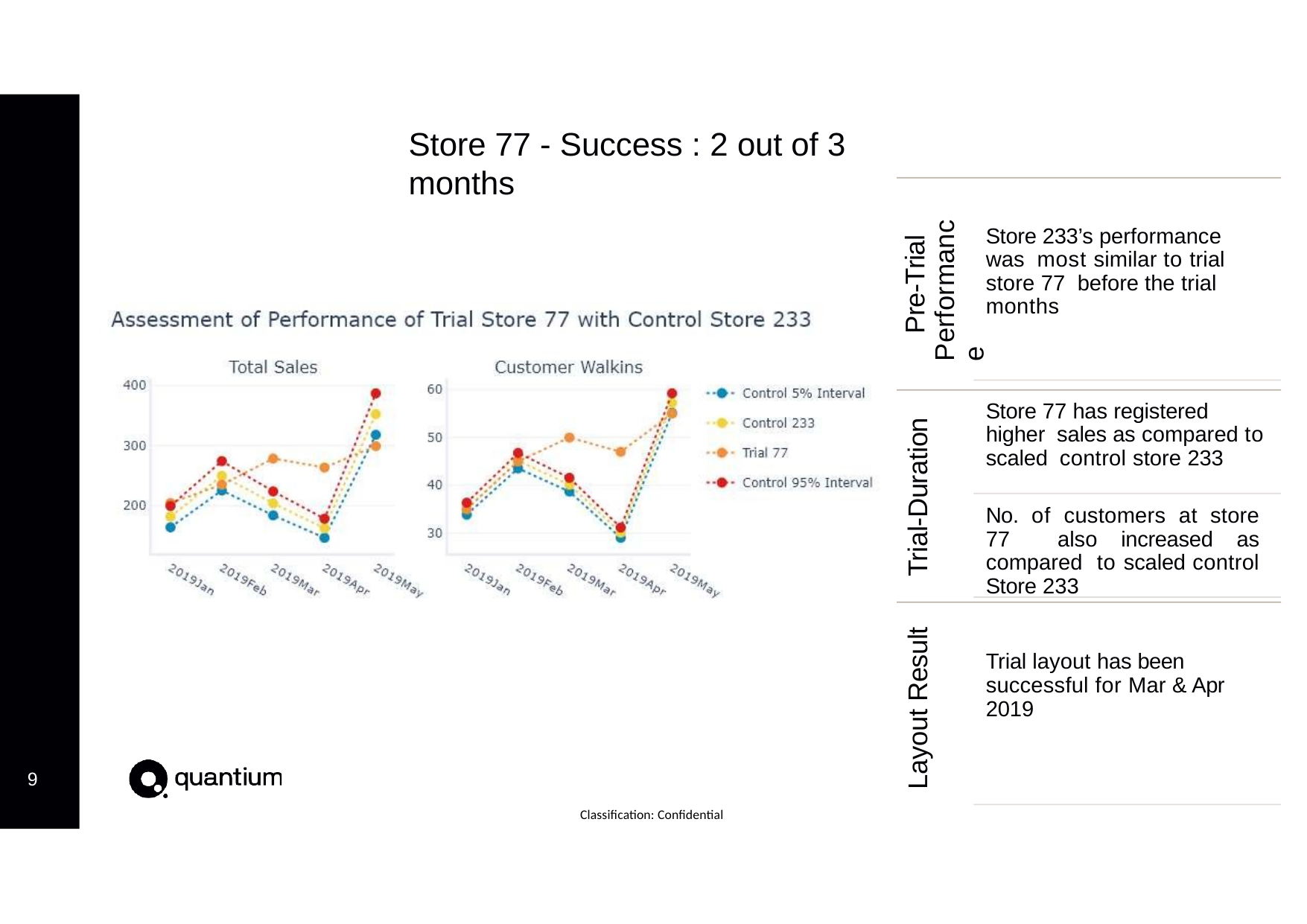

# Store 77 - Success : 2 out of 3 months

Pre-Trial  Performance
Store 233’s performance was  most similar to trial store 77  before the trial months

Store 77 has registered higher  sales as compared to scaled  control store 233

No. of customers at store 77  also increased as compared  to scaled control Store 233
Trial-Duration

Layout Result
Trial layout has been  successful for Mar & Apr 2019
9

Classification: Confidential